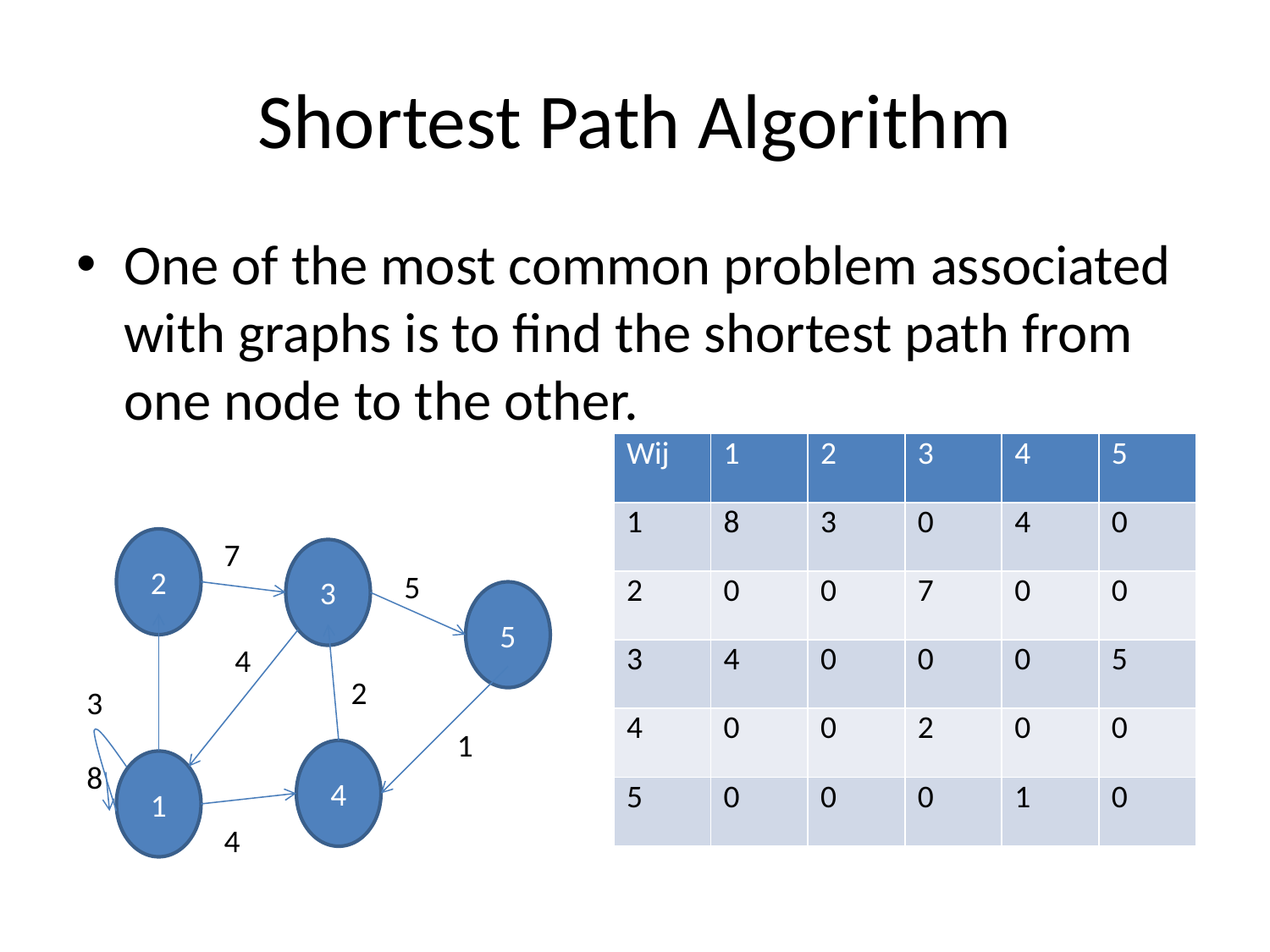

# Shortest Path Algorithm
One of the most common problem associated with graphs is to find the shortest path from one node to the other.
| Wij | 1 | 2 | 3 | 4 | 5 |
| --- | --- | --- | --- | --- | --- |
| 1 | 8 | 3 | 0 | 4 | 0 |
| 2 | 0 | 0 | 7 | 0 | 0 |
| 3 | 4 | 0 | 0 | 0 | 5 |
| 4 | 0 | 0 | 2 | 0 | 0 |
| 5 | 0 | 0 | 0 | 1 | 0 |
2
7
3
5
5
2
3

4
1
4
4
1
8